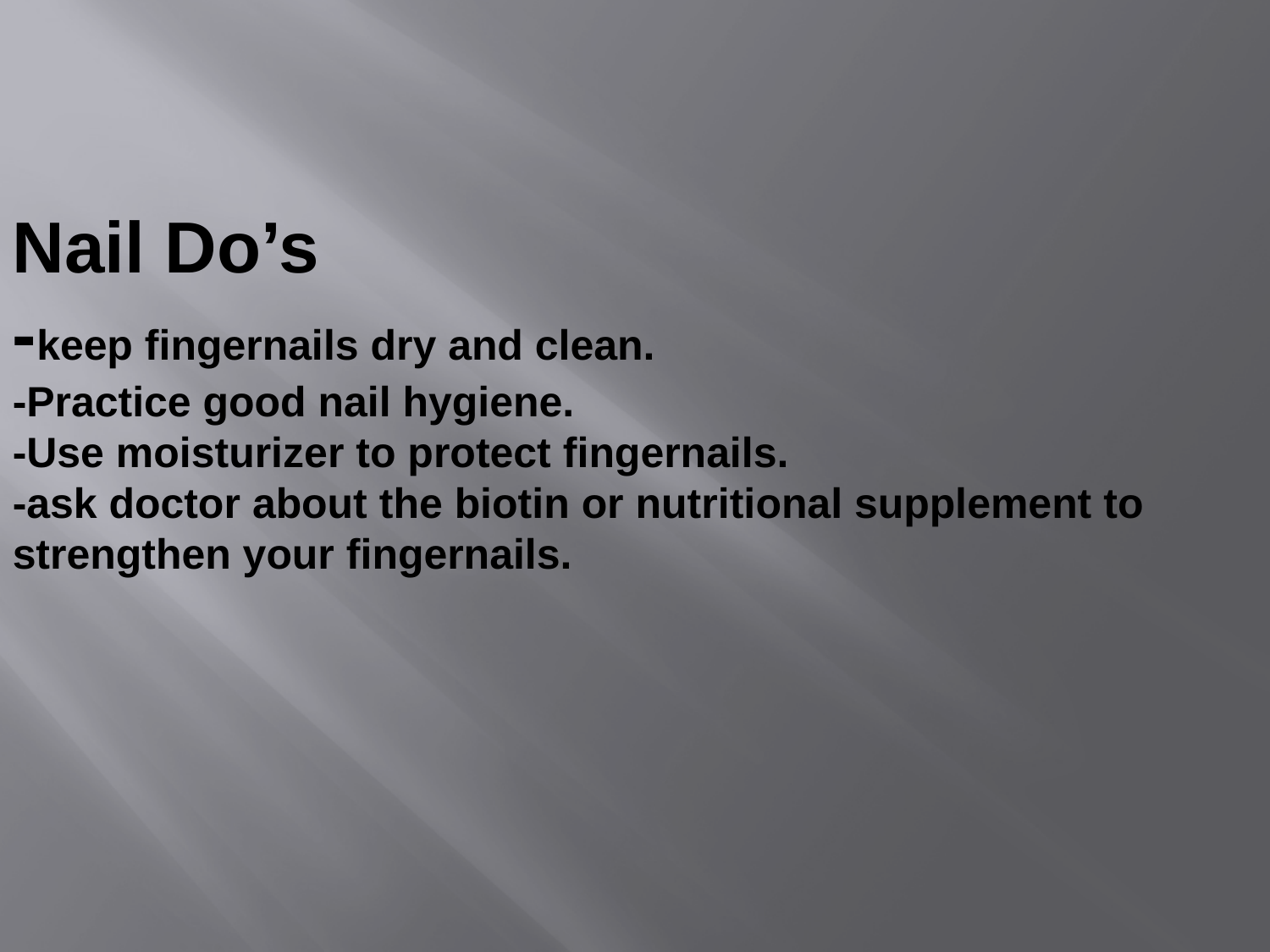

# Nail Do’s -keep fingernails dry and clean. -Practice good nail hygiene. -Use moisturizer to protect fingernails. -ask doctor about the biotin or nutritional supplement to strengthen your fingernails.